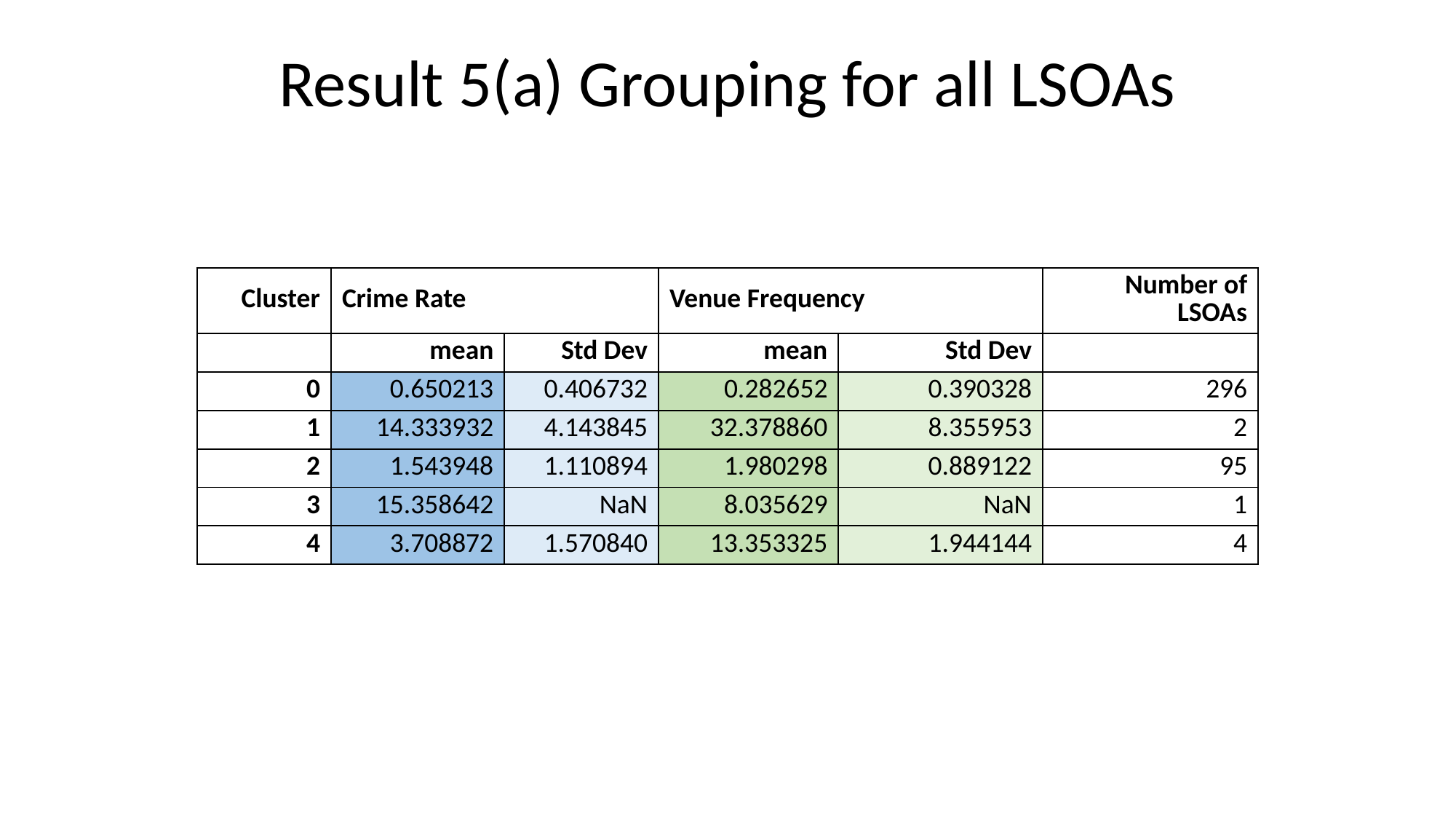

# Result 5(a) Grouping for all LSOAs
| Cluster | Crime Rate |  | Venue Frequency |  | Number of LSOAs |
| --- | --- | --- | --- | --- | --- |
|  | mean | Std Dev | mean | Std Dev |  |
| 0 | 0.650213 | 0.406732 | 0.282652 | 0.390328 | 296 |
| 1 | 14.333932 | 4.143845 | 32.378860 | 8.355953 | 2 |
| 2 | 1.543948 | 1.110894 | 1.980298 | 0.889122 | 95 |
| 3 | 15.358642 | NaN | 8.035629 | NaN | 1 |
| 4 | 3.708872 | 1.570840 | 13.353325 | 1.944144 | 4 |